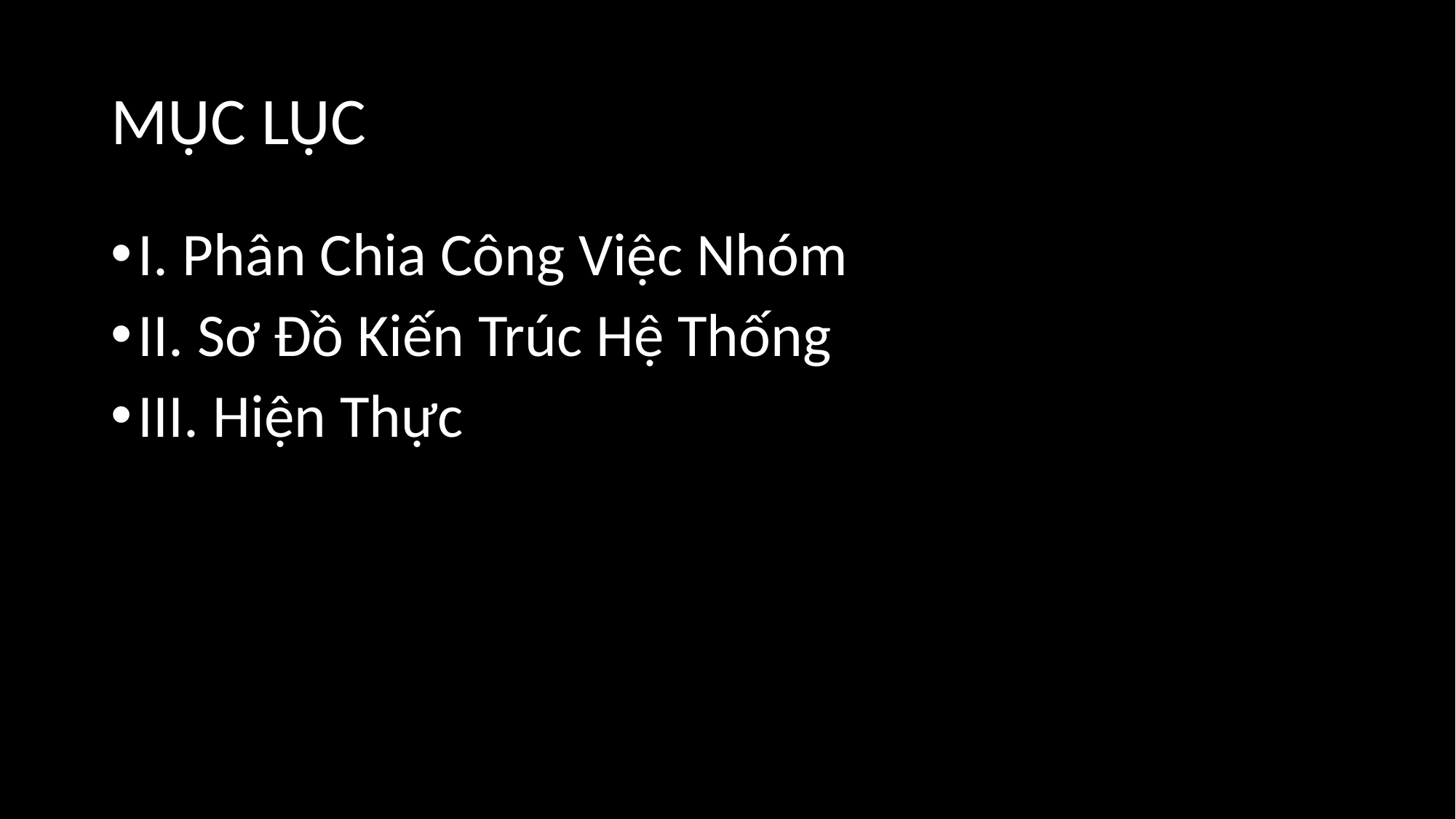

# MỤC LỤC
I. Phân Chia Công Việc Nhóm
II. Sơ Đồ Kiến Trúc Hệ Thống
III. Hiện Thực